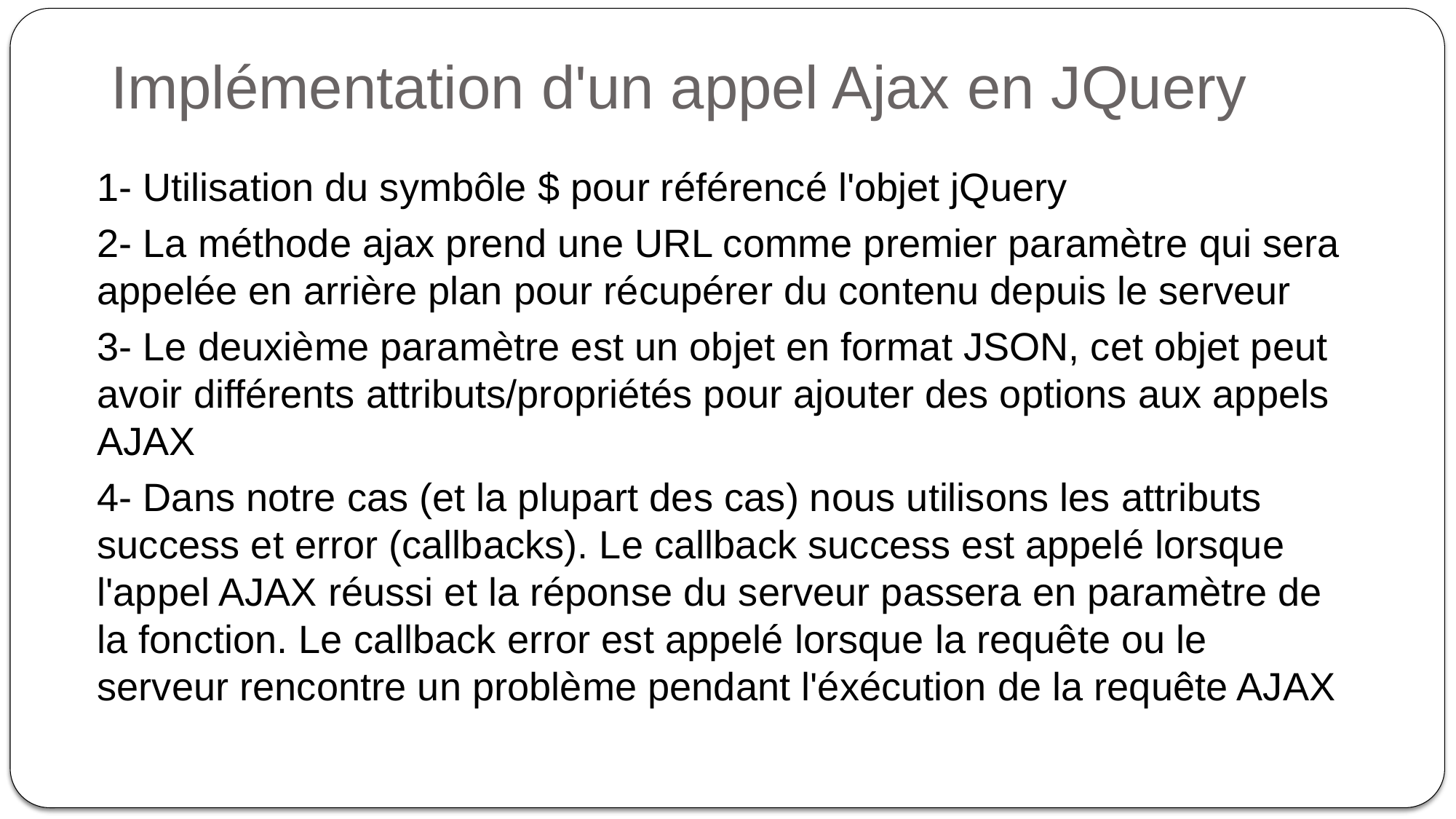

# Implémentation d'un appel Ajax en JQuery
1- Utilisation du symbôle $ pour référencé l'objet jQuery
2- La méthode ajax prend une URL comme premier paramètre qui sera appelée en arrière plan pour récupérer du contenu depuis le serveur
3- Le deuxième paramètre est un objet en format JSON, cet objet peut avoir différents attributs/propriétés pour ajouter des options aux appels AJAX
4- Dans notre cas (et la plupart des cas) nous utilisons les attributs  success et error (callbacks). Le callback success est appelé lorsque l'appel AJAX réussi et la réponse du serveur passera en paramètre de la fonction. Le callback error est appelé lorsque la requête ou le serveur rencontre un problème pendant l'éxécution de la requête AJAX